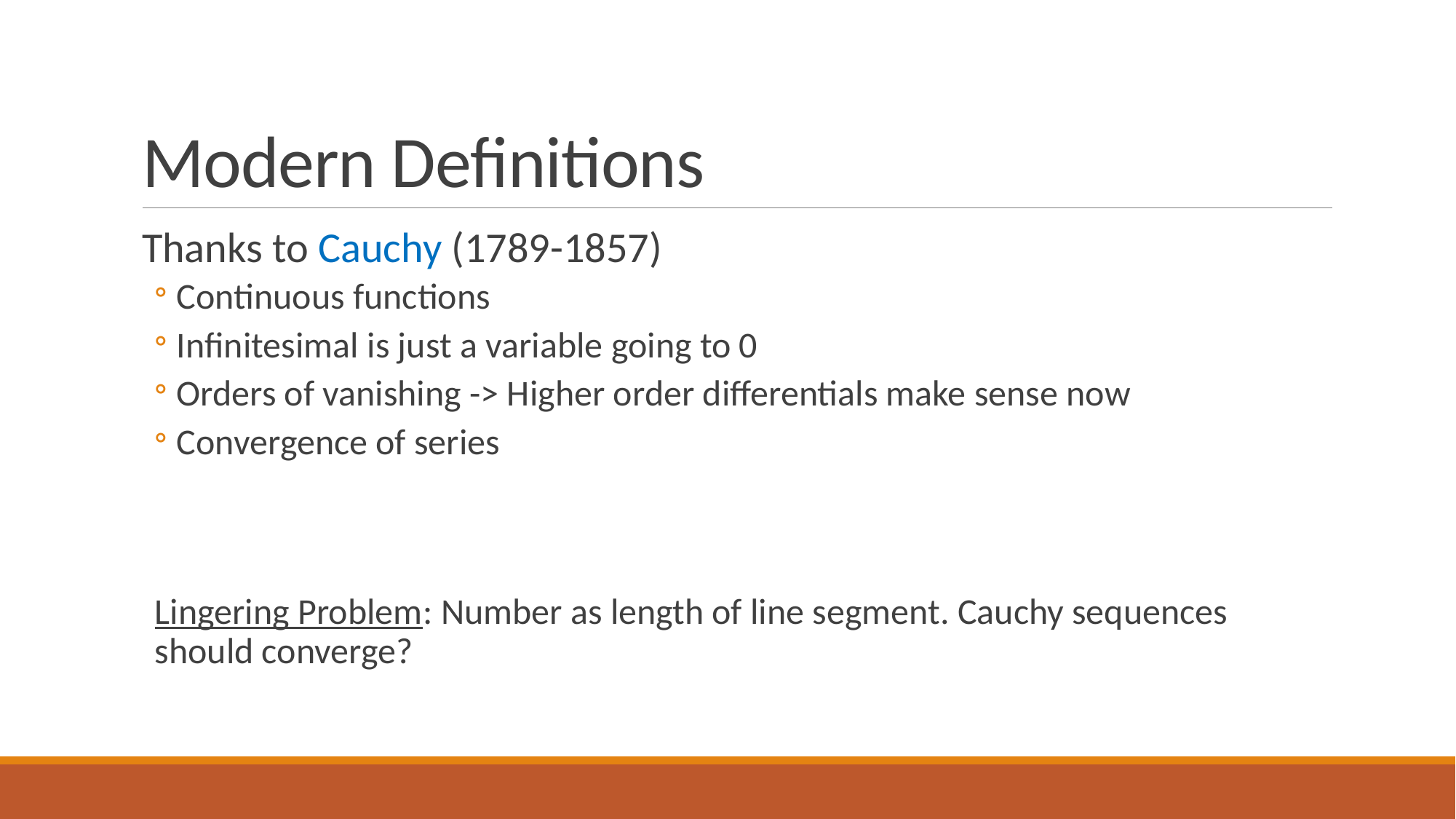

# Modern Definitions
Thanks to Cauchy (1789-1857)
Continuous functions
Infinitesimal is just a variable going to 0
Orders of vanishing -> Higher order differentials make sense now
Convergence of series

Lingering Problem: Number as length of line segment. Cauchy sequences should converge?